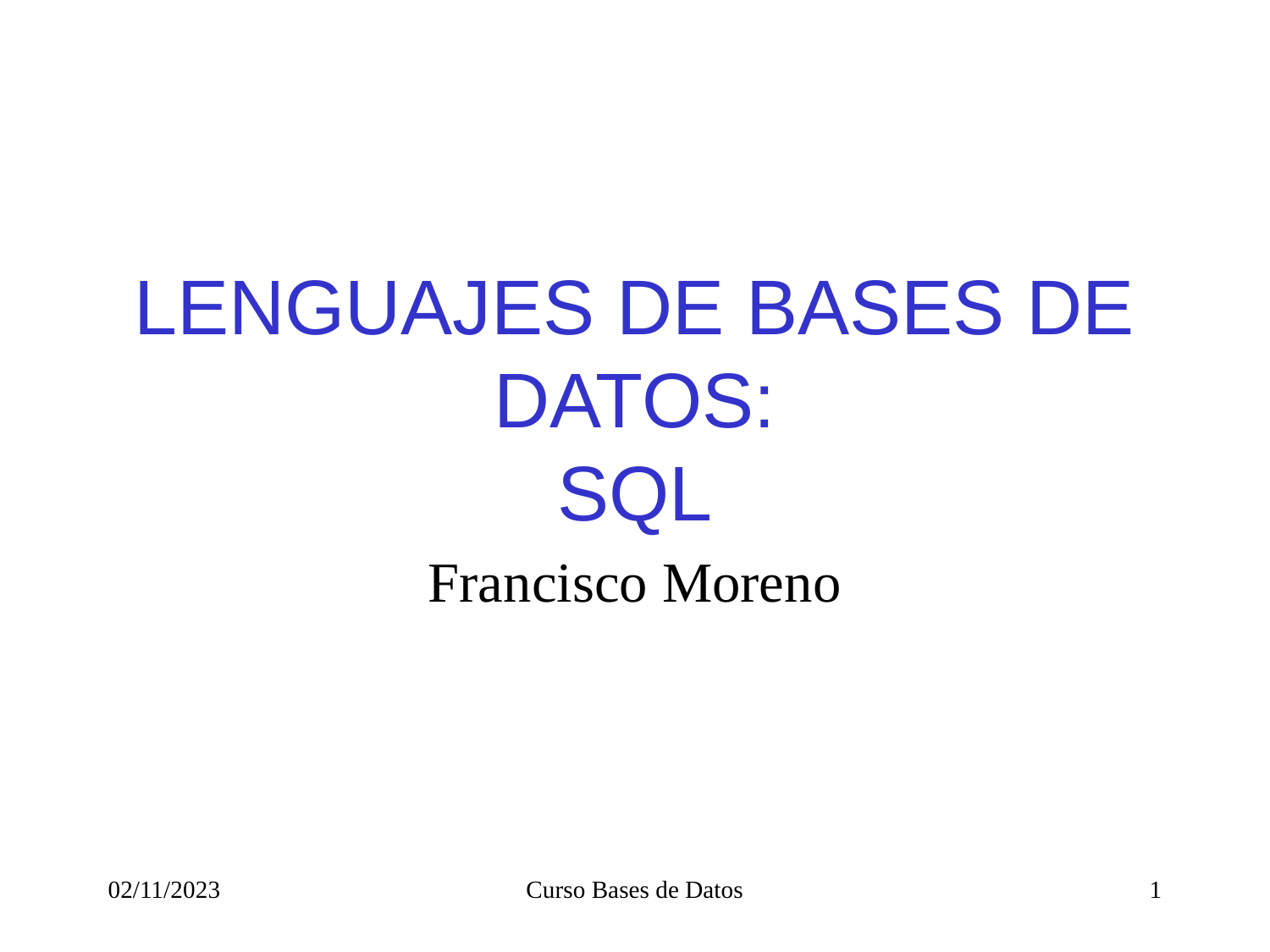

# LENGUAJES DE BASES DE DATOS: SQL
Francisco Moreno
02/11/2023
Curso Bases de Datos
1